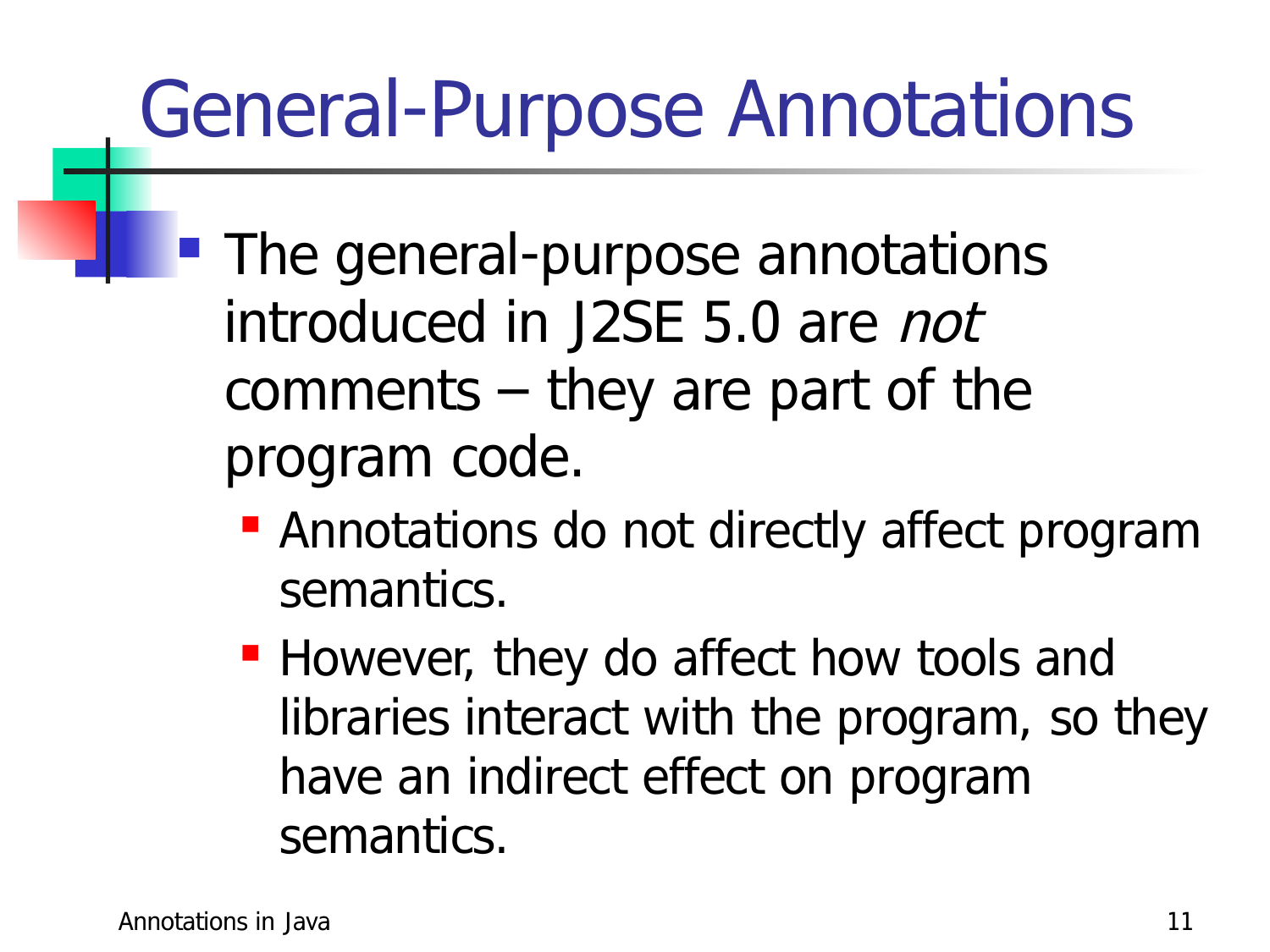

# General-Purpose Annotations
The general-purpose annotations introduced in J2SE 5.0 are not comments – they are part of the program code.
Annotations do not directly affect program semantics.
However, they do affect how tools and libraries interact with the program, so they have an indirect effect on program semantics.
Annotations in Java
11